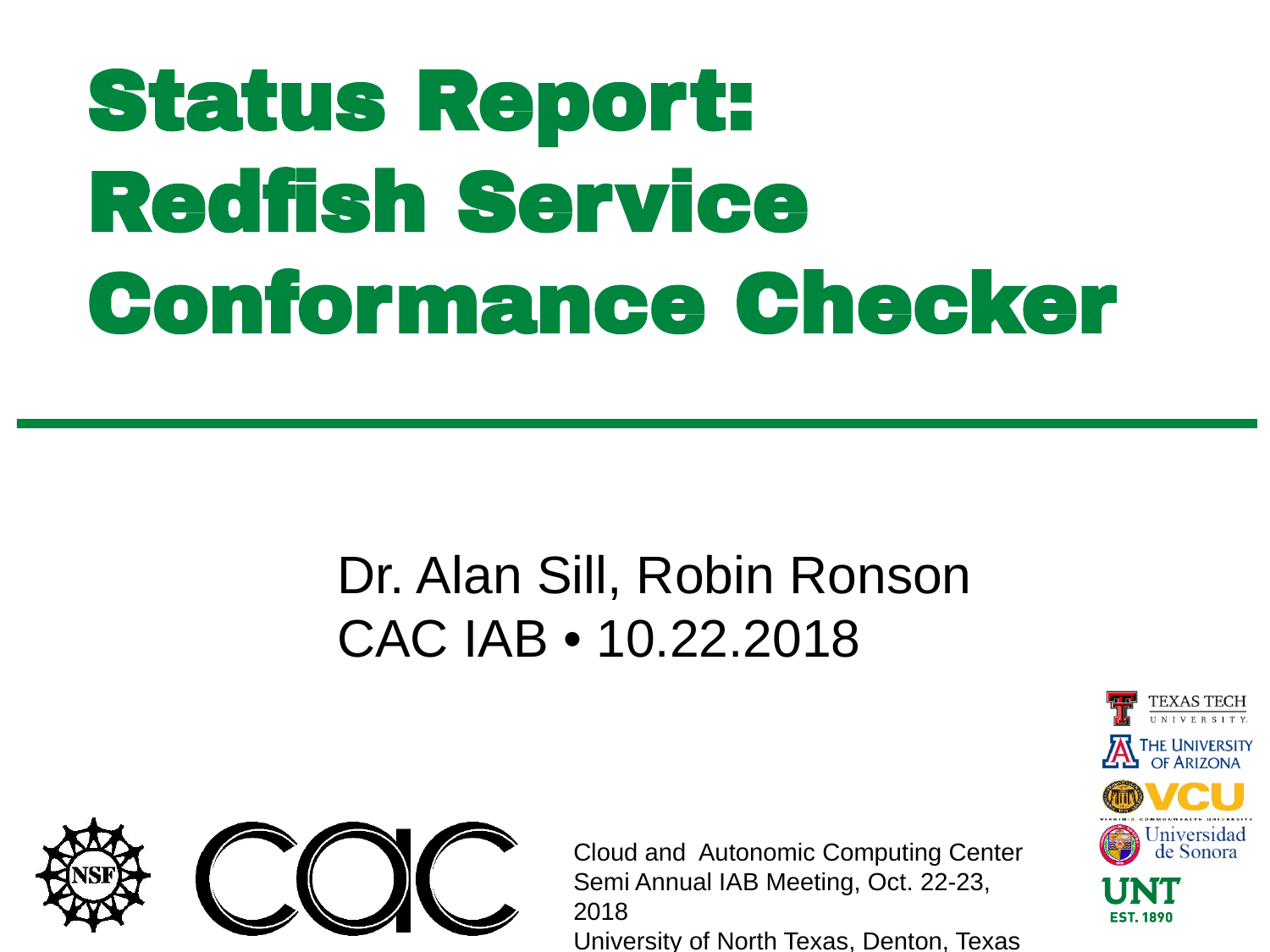

# Status Report: Redfish Service Conformance Checker
Dr. Alan Sill, Robin Ronson
CAC IAB • 10.22.2018